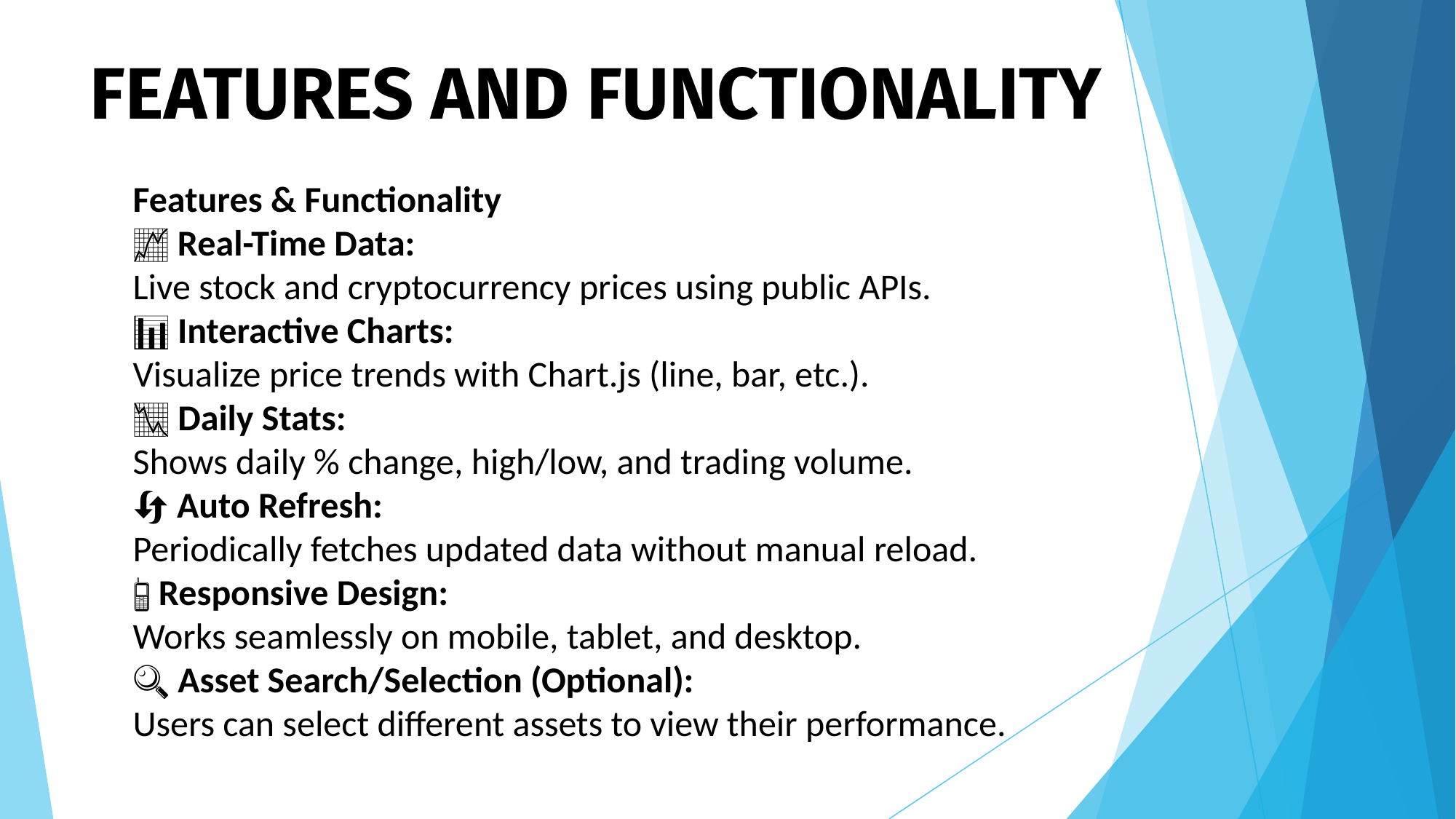

# FEATURES AND FUNCTIONALITY
Features & Functionality
📈 Real-Time Data:
Live stock and cryptocurrency prices using public APIs.
📊 Interactive Charts:
Visualize price trends with Chart.js (line, bar, etc.).
📉 Daily Stats:
Shows daily % change, high/low, and trading volume.
🔄 Auto Refresh:
Periodically fetches updated data without manual reload.
📱 Responsive Design:
Works seamlessly on mobile, tablet, and desktop.
🔍 Asset Search/Selection (Optional):
Users can select different assets to view their performance.